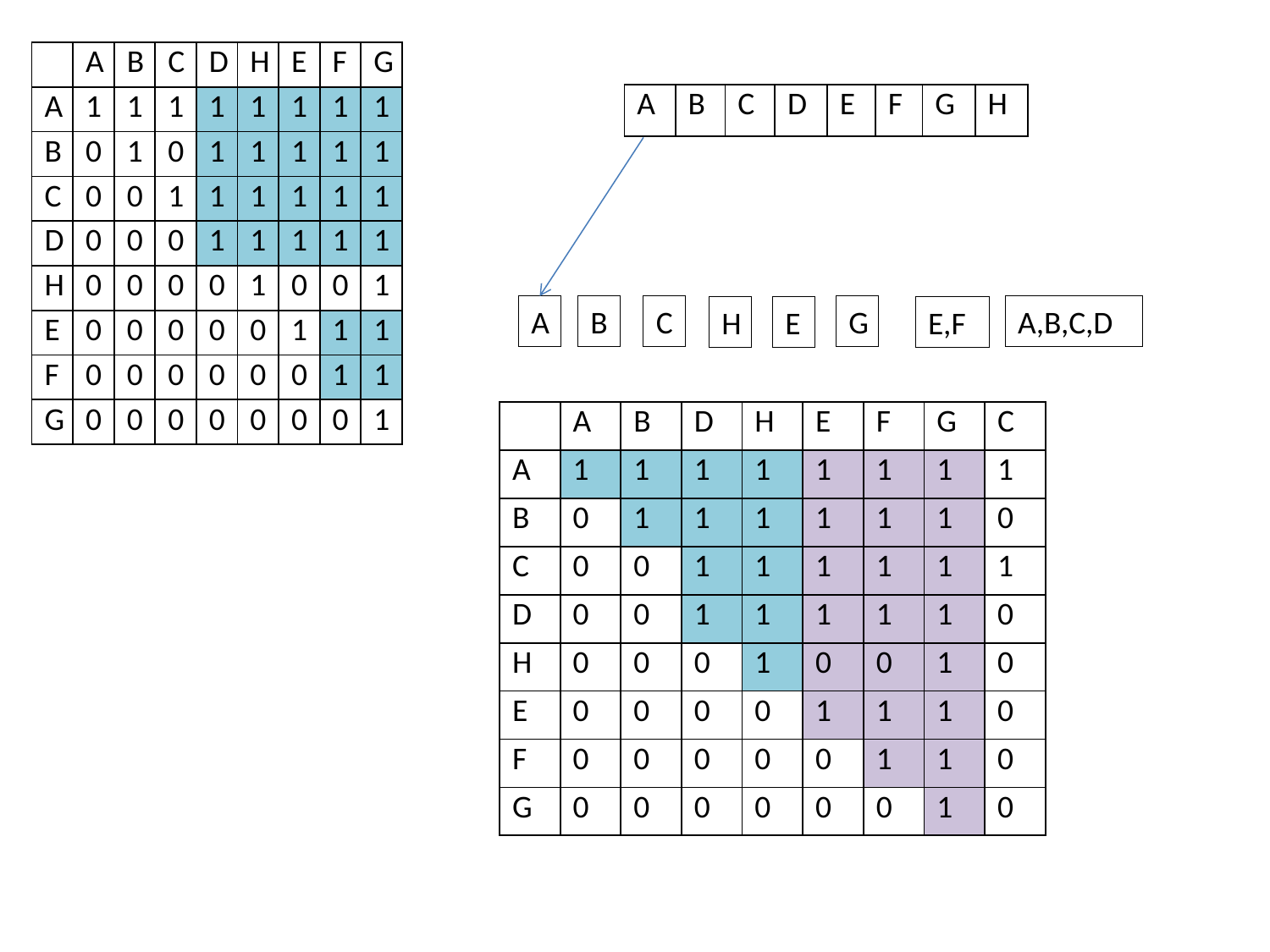

|  | A | B | C | D | H | E | F | G |
| --- | --- | --- | --- | --- | --- | --- | --- | --- |
| A | 1 | 1 | 1 | 1 | 1 | 1 | 1 | 1 |
| B | 0 | 1 | 0 | 1 | 1 | 1 | 1 | 1 |
| C | 0 | 0 | 1 | 1 | 1 | 1 | 1 | 1 |
| D | 0 | 0 | 0 | 1 | 1 | 1 | 1 | 1 |
| H | 0 | 0 | 0 | 0 | 1 | 0 | 0 | 1 |
| E | 0 | 0 | 0 | 0 | 0 | 1 | 1 | 1 |
| F | 0 | 0 | 0 | 0 | 0 | 0 | 1 | 1 |
| G | 0 | 0 | 0 | 0 | 0 | 0 | 0 | 1 |
| A | B | C | D | E | F | G | H |
| --- | --- | --- | --- | --- | --- | --- | --- |
B
C
A
G
A,B,C,D
H
E
E,F
|  | A | B | D | H | E | F | G | C |
| --- | --- | --- | --- | --- | --- | --- | --- | --- |
| A | 1 | 1 | 1 | 1 | 1 | 1 | 1 | 1 |
| B | 0 | 1 | 1 | 1 | 1 | 1 | 1 | 0 |
| C | 0 | 0 | 1 | 1 | 1 | 1 | 1 | 1 |
| D | 0 | 0 | 1 | 1 | 1 | 1 | 1 | 0 |
| H | 0 | 0 | 0 | 1 | 0 | 0 | 1 | 0 |
| E | 0 | 0 | 0 | 0 | 1 | 1 | 1 | 0 |
| F | 0 | 0 | 0 | 0 | 0 | 1 | 1 | 0 |
| G | 0 | 0 | 0 | 0 | 0 | 0 | 1 | 0 |